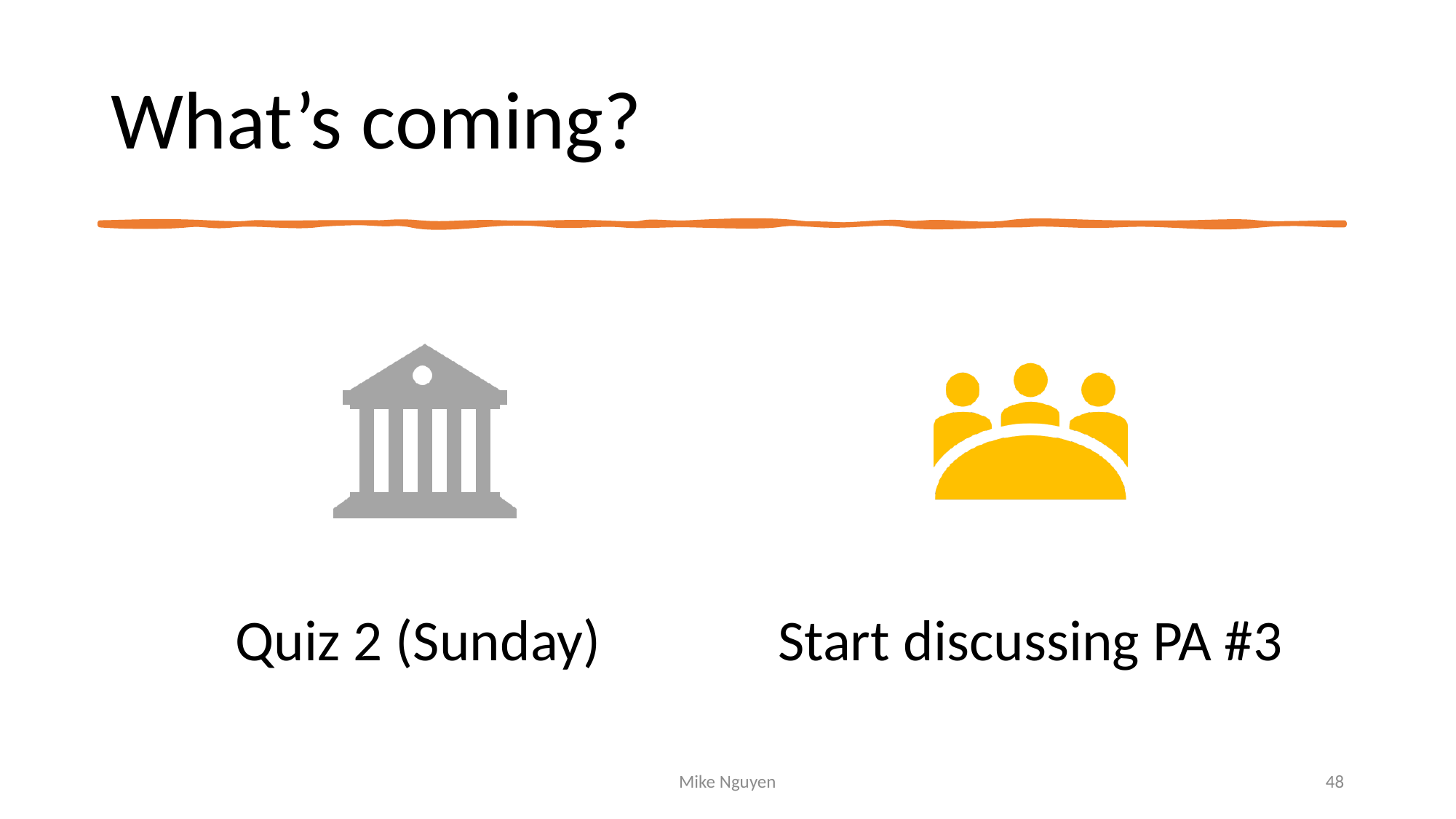

# What’s coming?

Quiz 2 (Sunday)
Start discussing PA #3
Mike Nguyen
48